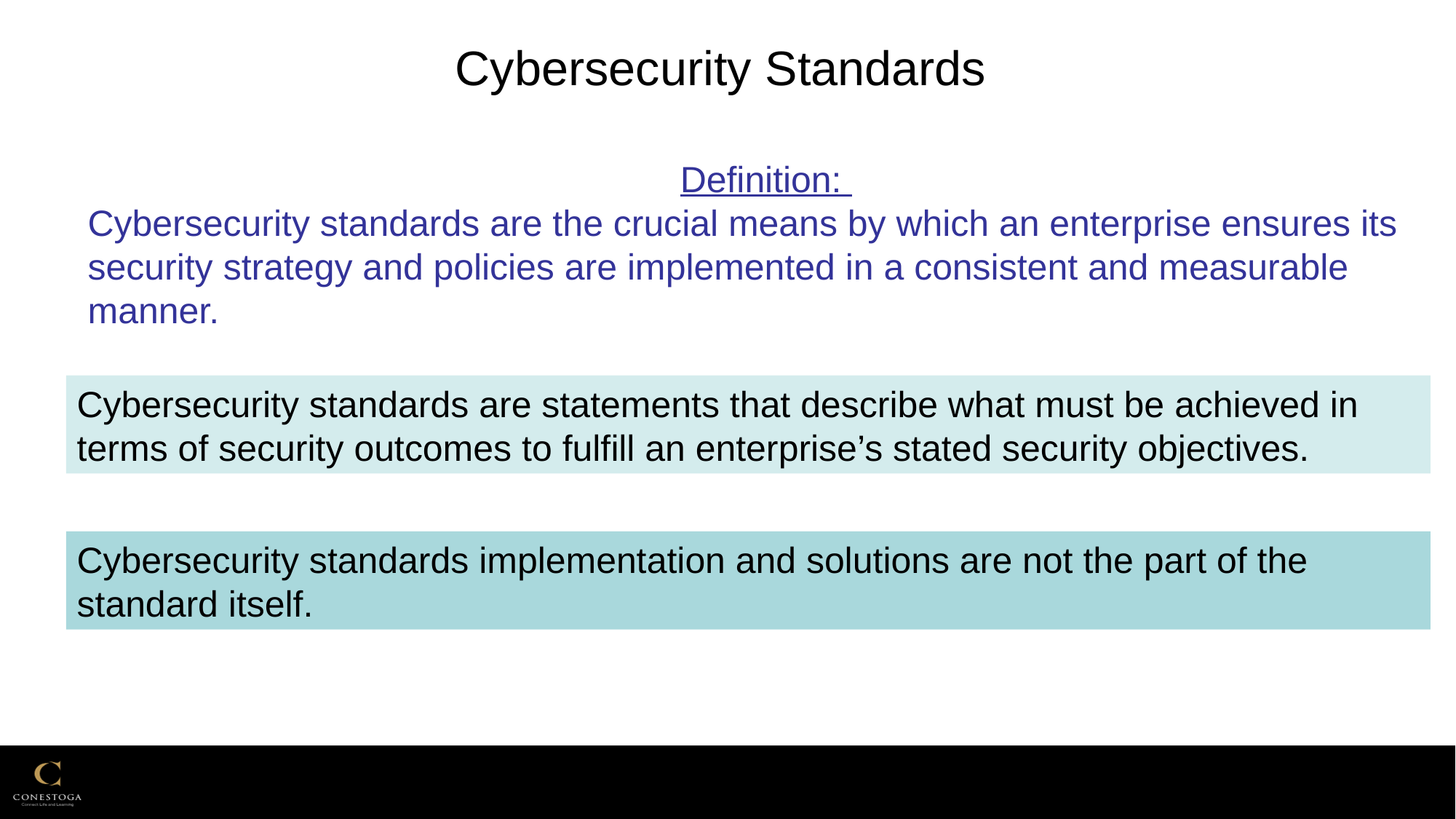

# Cybersecurity Standards
Definition:
Cybersecurity standards are the crucial means by which an enterprise ensures its security strategy and policies are implemented in a consistent and measurable manner.
Cybersecurity standards are statements that describe what must be achieved in terms of security outcomes to fulfill an enterprise’s stated security objectives.
Cybersecurity standards implementation and solutions are not the part of the standard itself.